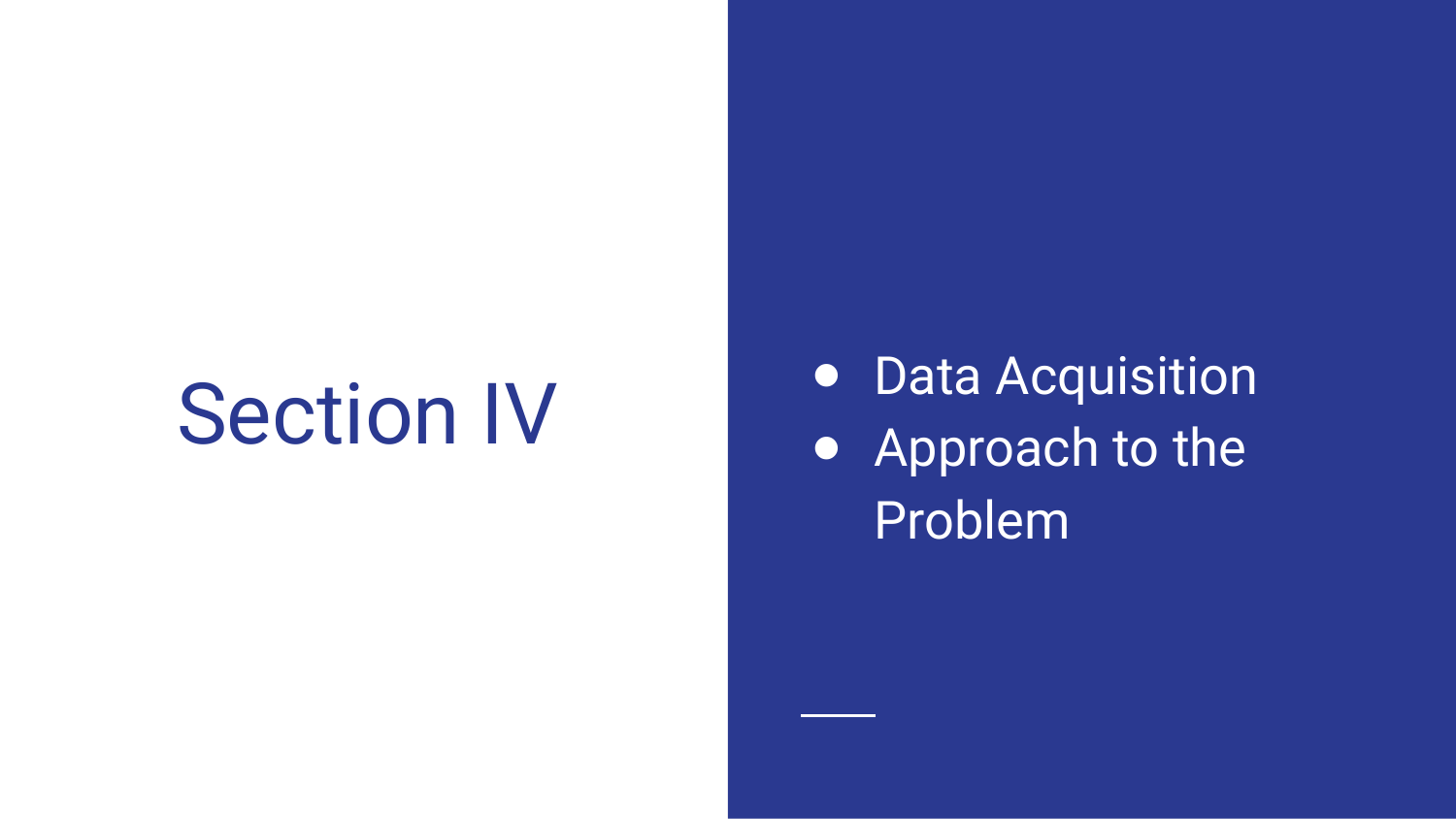

Data Acquisition
Approach to the Problem

# Section IV